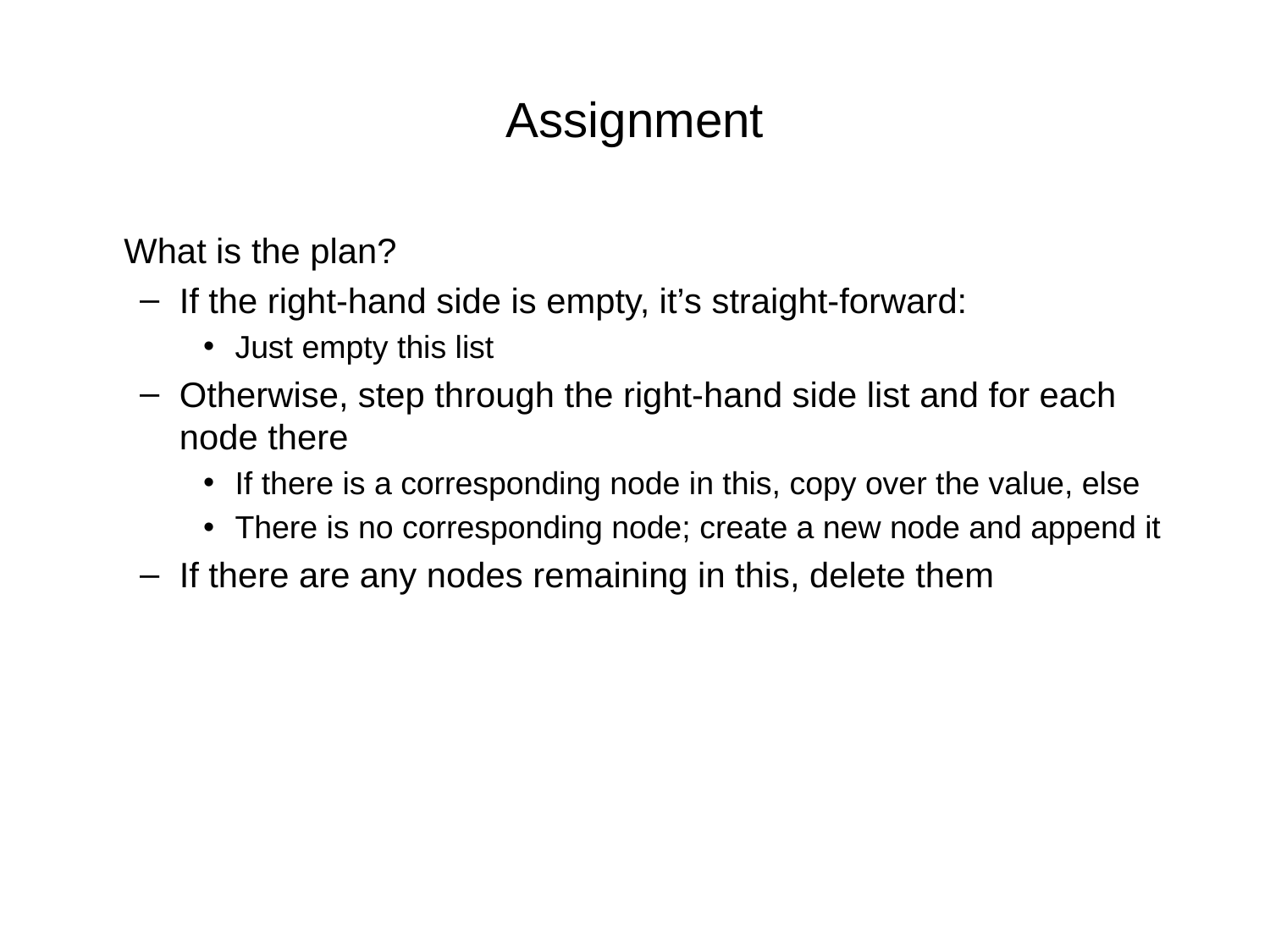

# Assignment
	What is the plan?
If the right-hand side is empty, it’s straight-forward:
Just empty this list
Otherwise, step through the right-hand side list and for each node there
If there is a corresponding node in this, copy over the value, else
There is no corresponding node; create a new node and append it
If there are any nodes remaining in this, delete them